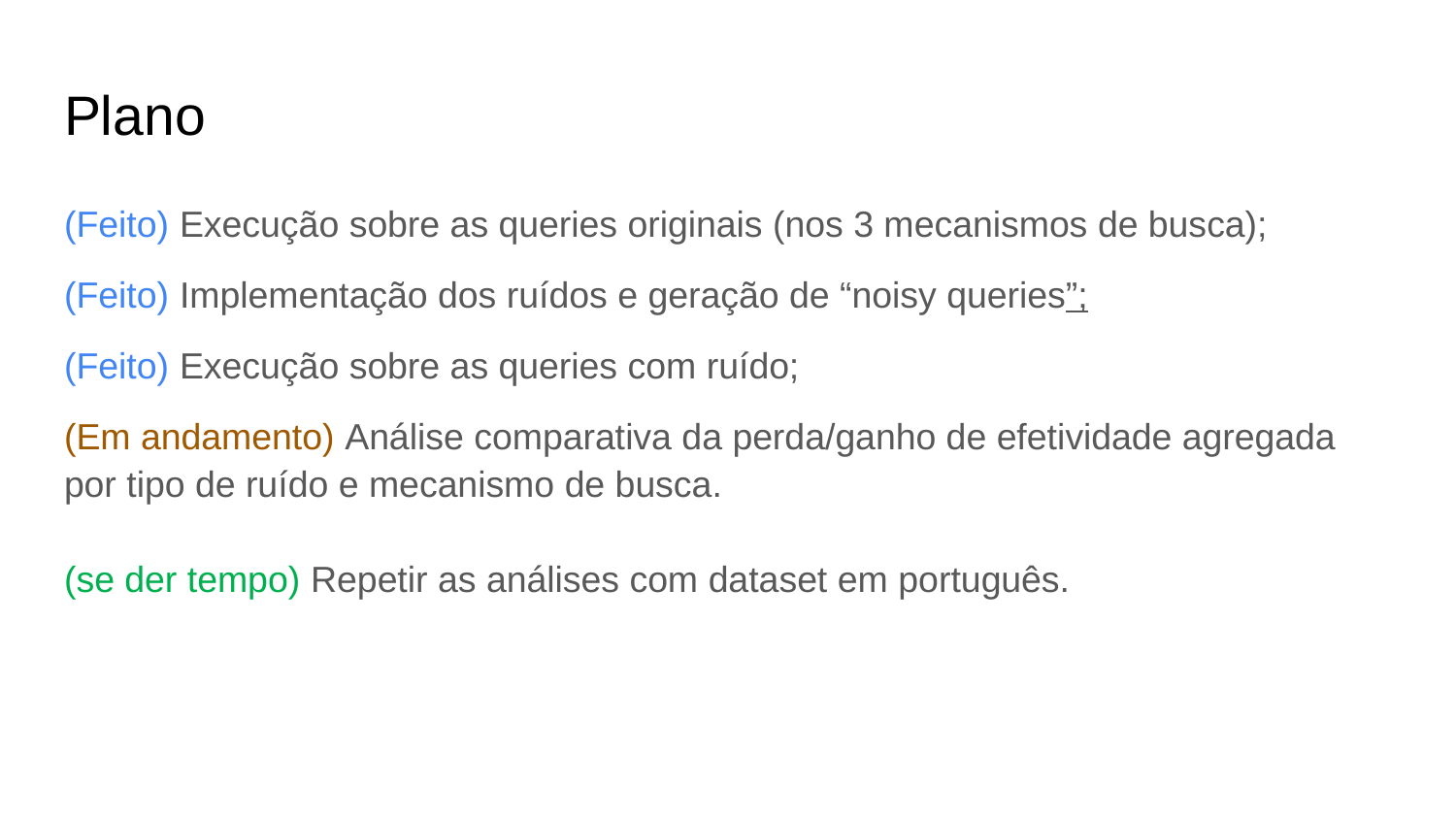

# Plano
(Feito) Execução sobre as queries originais (nos 3 mecanismos de busca);
(Feito) Implementação dos ruídos e geração de “noisy queries”;
(Feito) Execução sobre as queries com ruído;
(Em andamento) Análise comparativa da perda/ganho de efetividade agregada por tipo de ruído e mecanismo de busca.
(se der tempo) Repetir as análises com dataset em português.